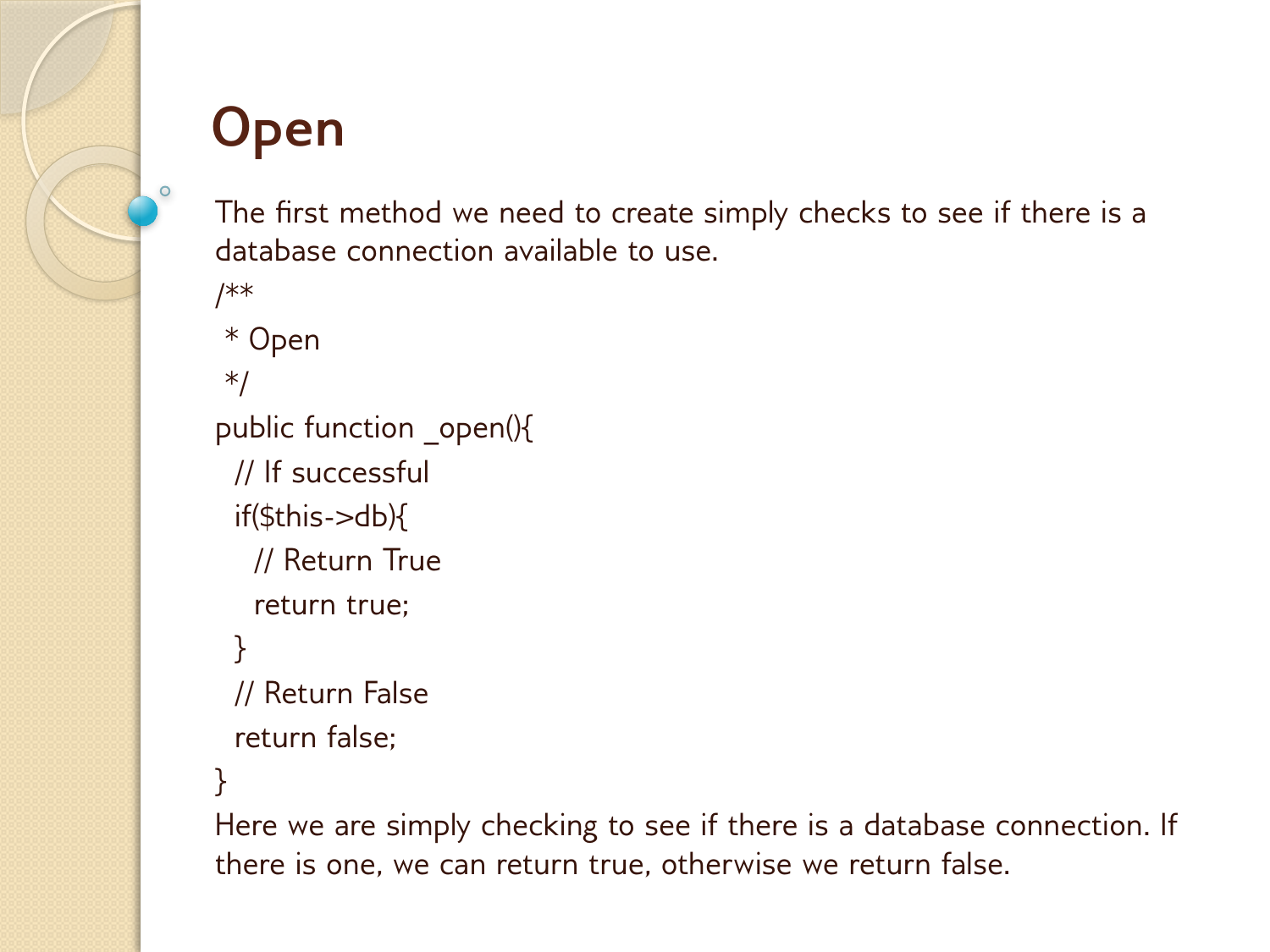

# Open
The first method we need to create simply checks to see if there is a database connection available to use.
/**
 * Open
 */
public function _open(){
  // If successful
  if($this->db){
    // Return True
    return true;
  }
  // Return False
  return false;
}
Here we are simply checking to see if there is a database connection. If there is one, we can return true, otherwise we return false.